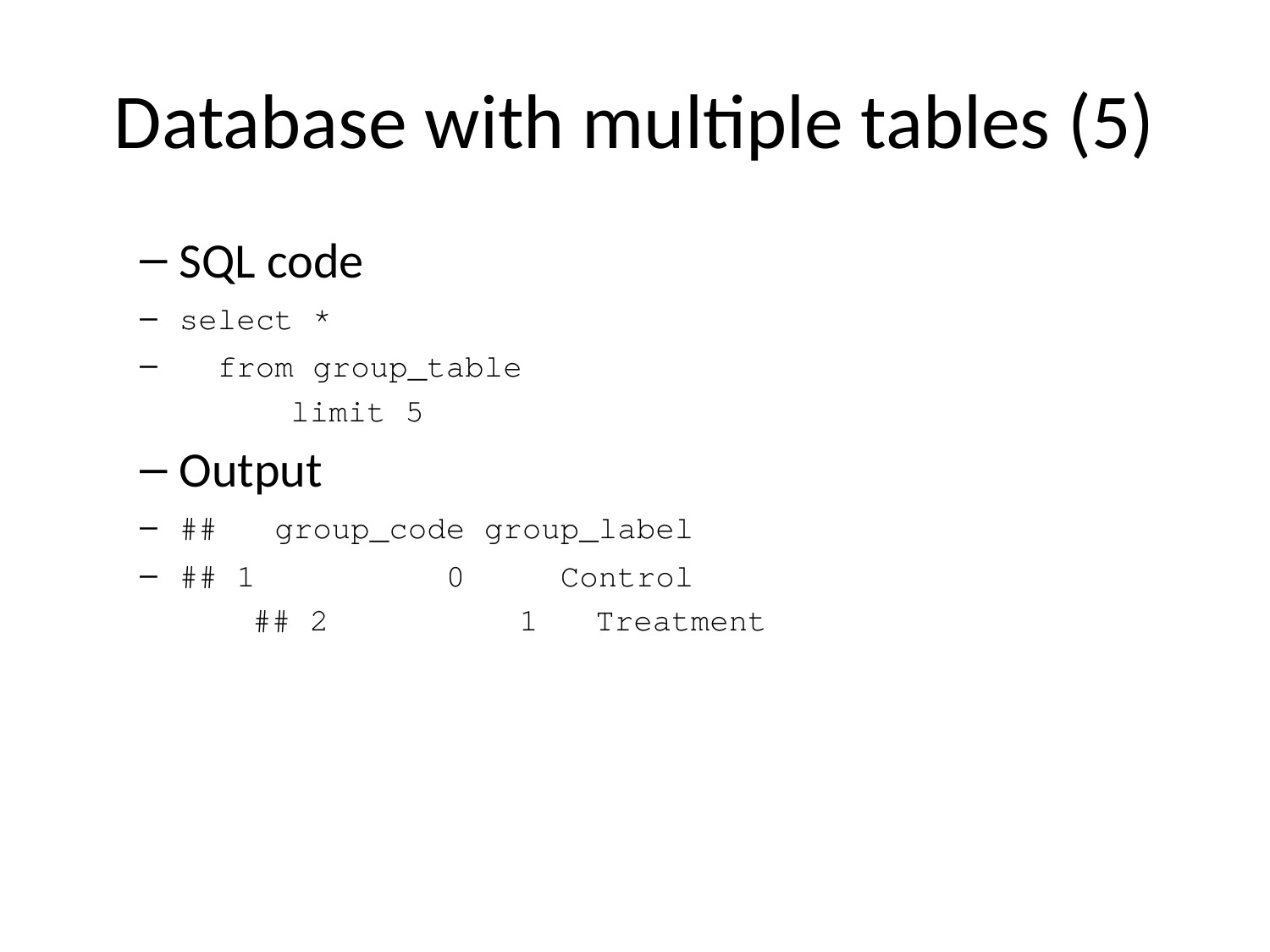

# Database with multiple tables (5)
SQL code
select *
  from group_table
  limit 5
Output
##   group_code group_label
## 1          0     Control
## 2          1   Treatment